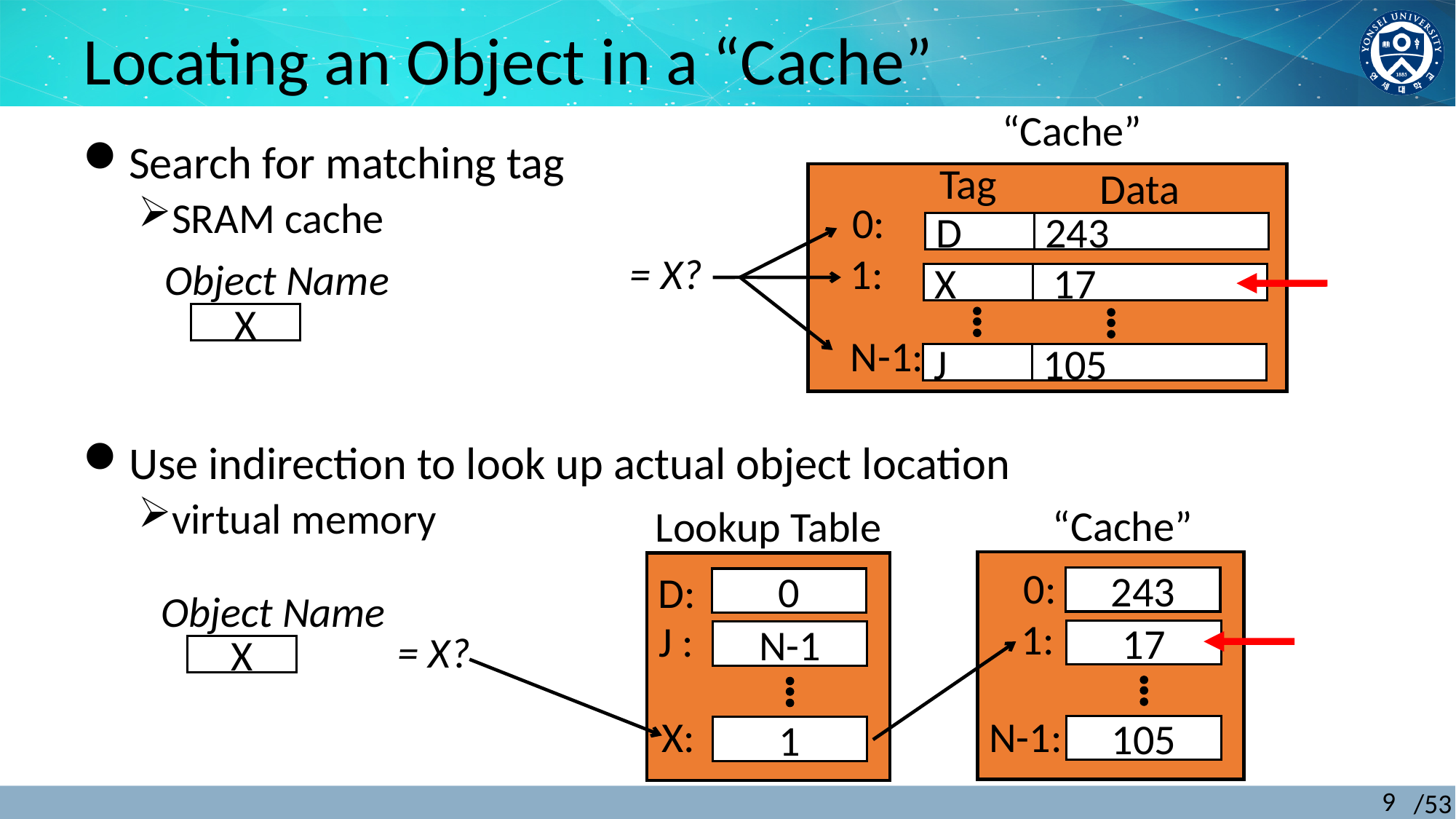

Locating an Object in a “Cache”
“Cache”
Tag
Data

0:
D
243

= X?
1:

N-1:

Search for matching tag
SRAM cache

Use indirection to look up actual object location
virtual memory

Object Name

X
X
 17

J
105
“Cache”
Lookup Table

0:
D:
243
0
Object Name

X
1:
J :
= X?
17
N-1

X:
N-1:
105
1
9